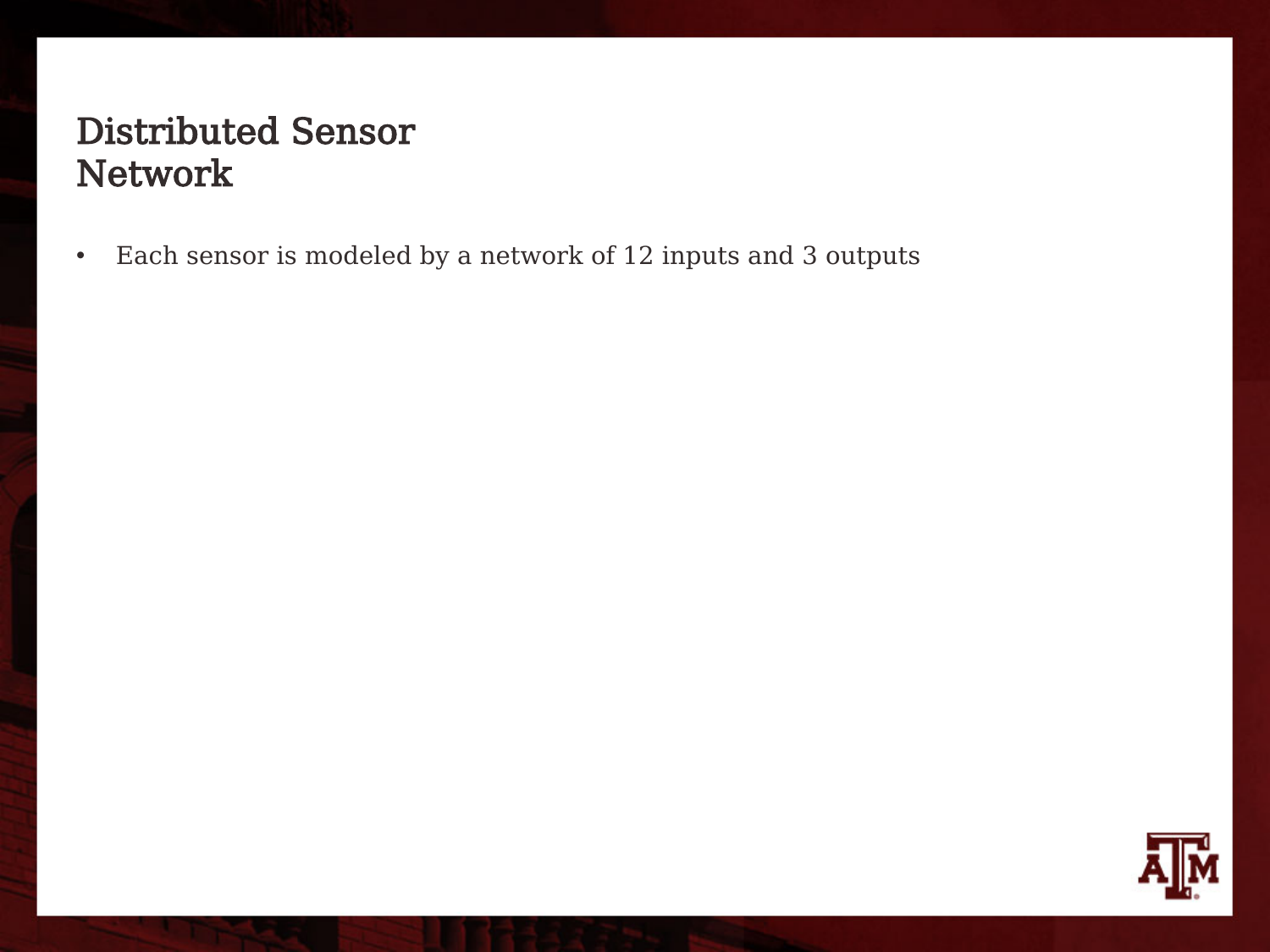

# Distributed Sensor Network

Each sensor is modeled by a network of 12 inputs and 3 outputs